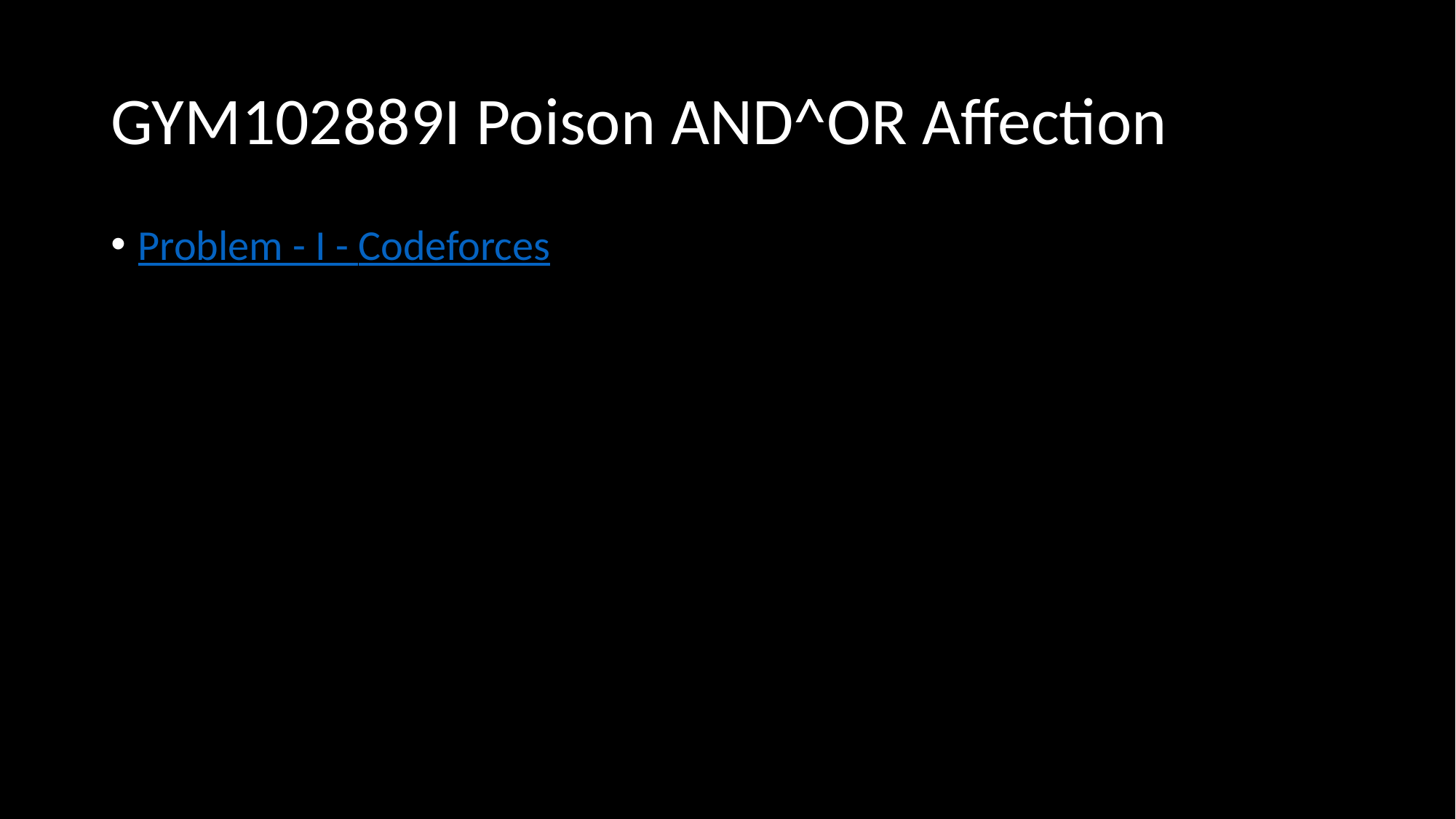

# GYM102889I Poison AND^OR Affection
Problem - I - Codeforces